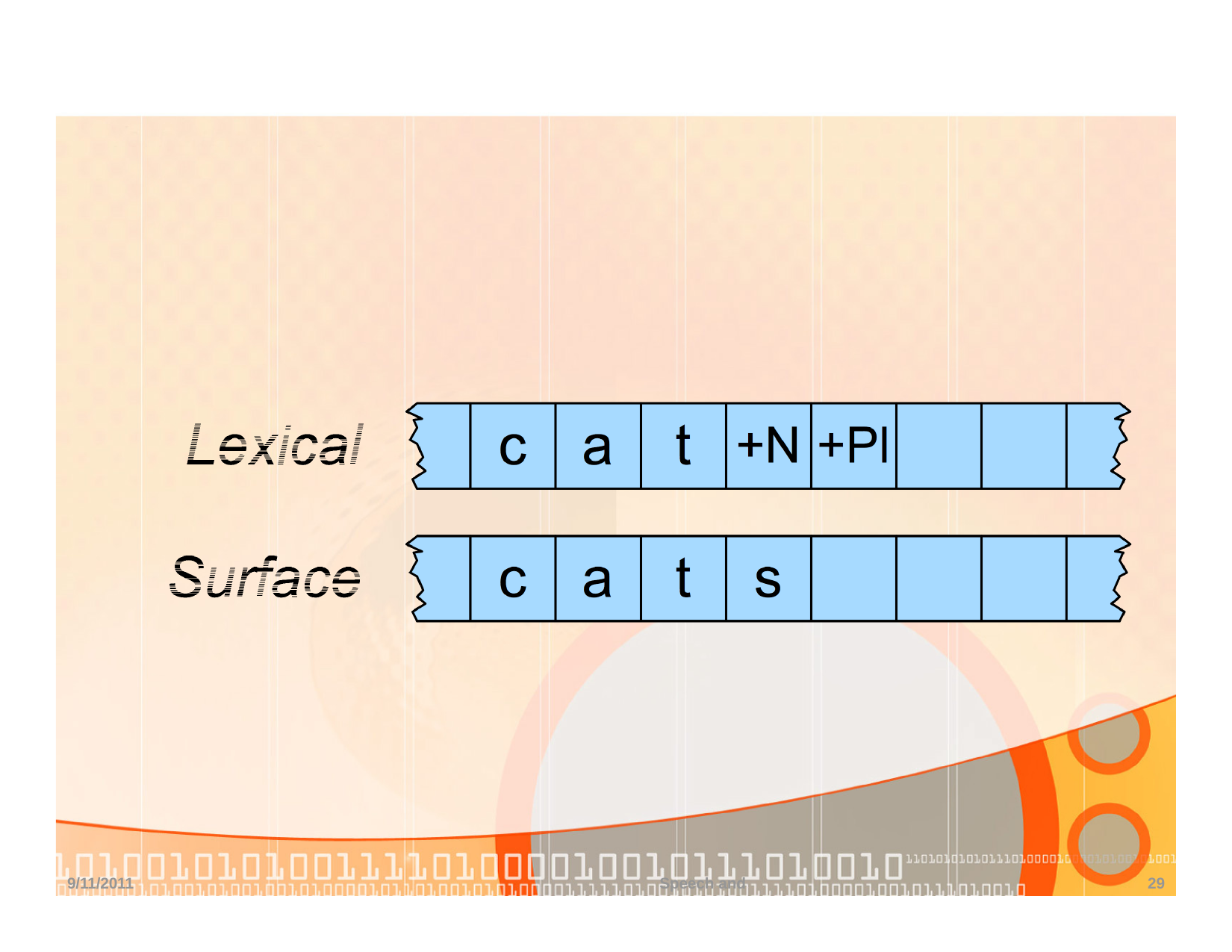

# FSTs for Morphological Parsing
9/11/2011
Speech and
29